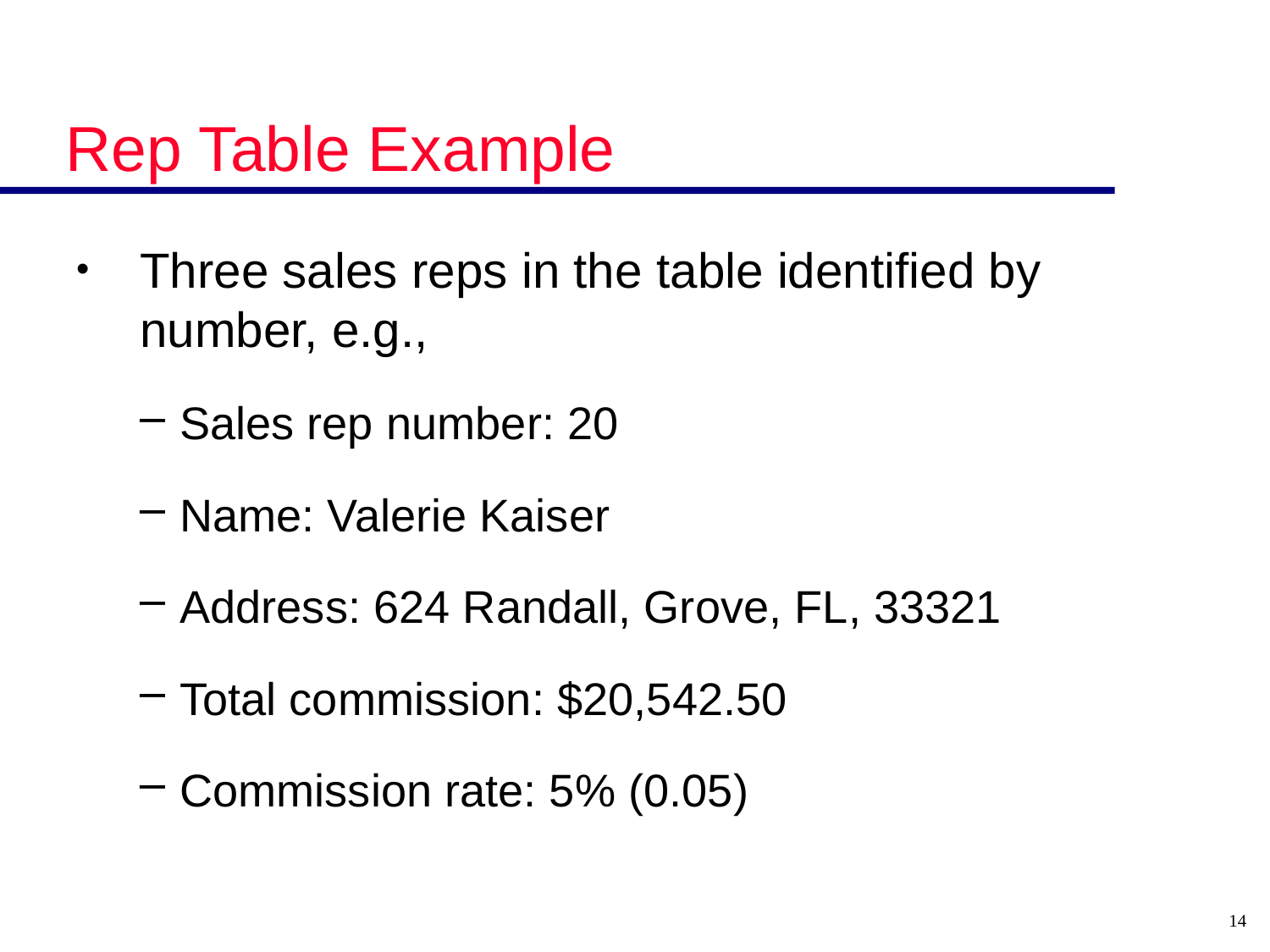

# Rep Table Example
Three sales reps in the table identified by number, e.g.,
Sales rep number: 20
Name: Valerie Kaiser
Address: 624 Randall, Grove, FL, 33321
Total commission: $20,542.50
Commission rate: 5% (0.05)

14